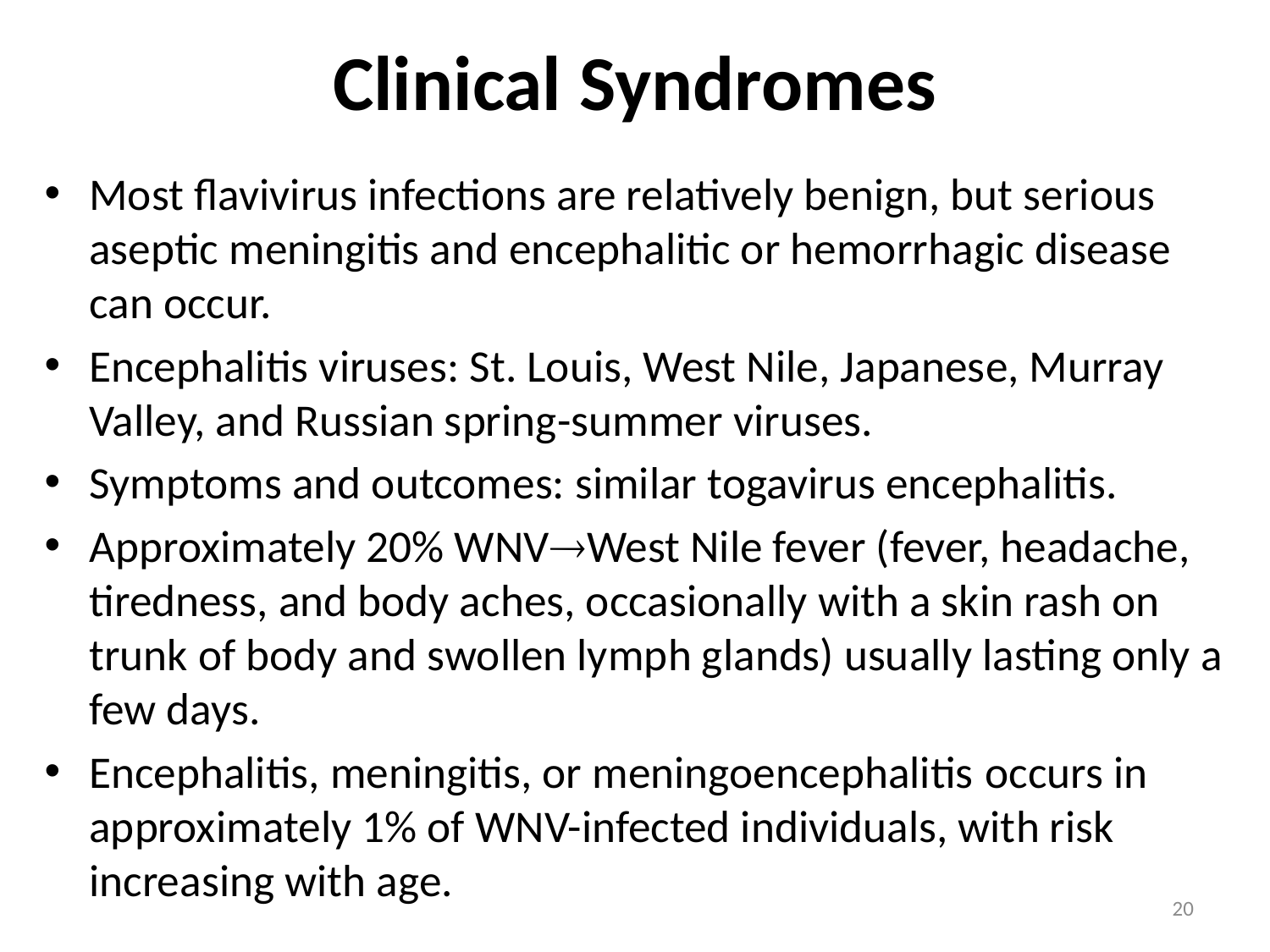

# Clinical Syndromes
Most flavivirus infections are relatively benign, but serious aseptic meningitis and encephalitic or hemorrhagic disease can occur.
Encephalitis viruses: St. Louis, West Nile, Japanese, Murray Valley, and Russian spring-summer viruses.
Symptoms and outcomes: similar togavirus encephalitis.
Approximately 20% WNV→West Nile fever (fever, headache, tiredness, and body aches, occasionally with a skin rash on trunk of body and swollen lymph glands) usually lasting only a few days.
Encephalitis, meningitis, or meningoencephalitis occurs in approximately 1% of WNV-infected individuals, with risk increasing with age.

20